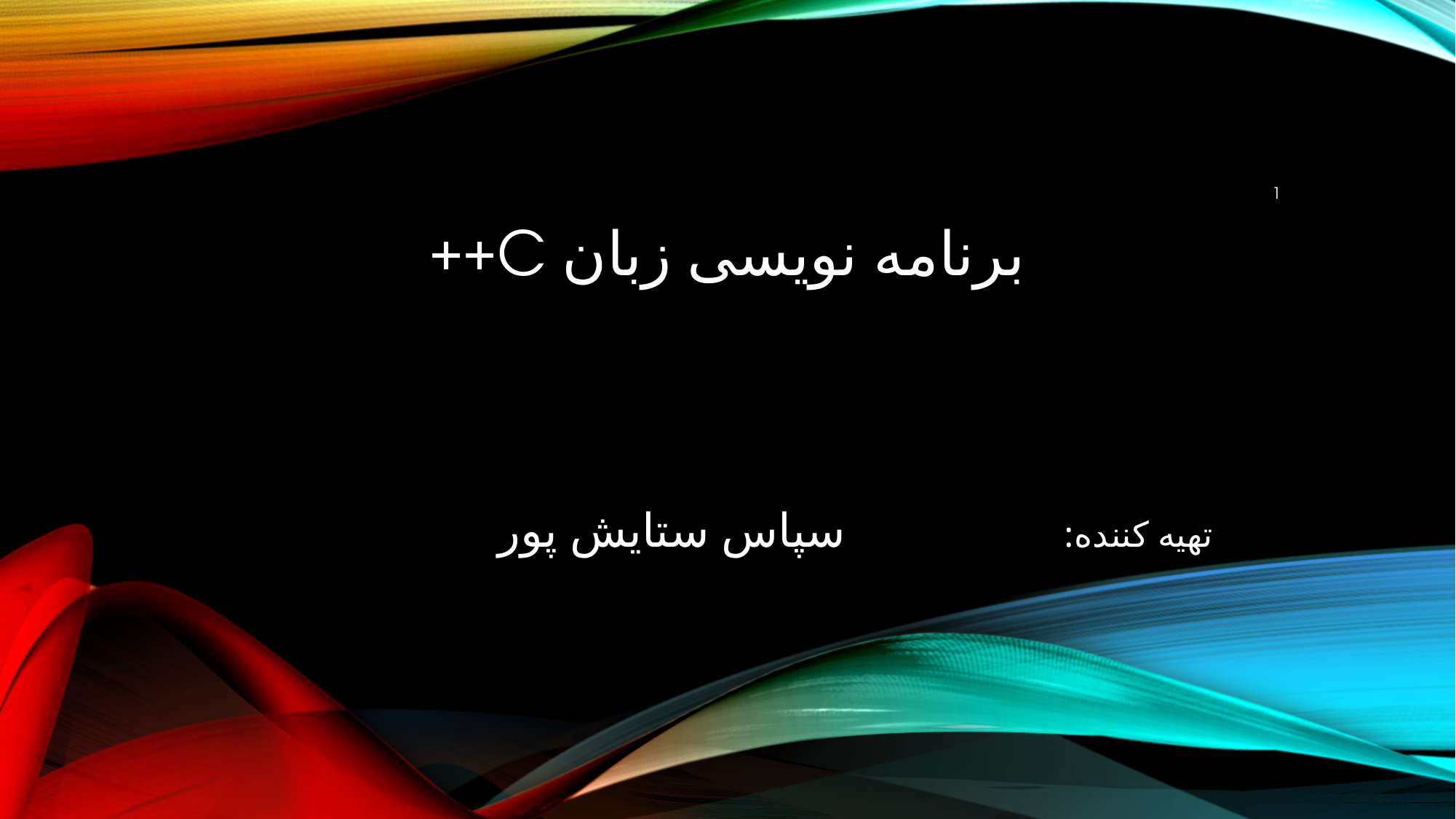

1
# برنامه نویسی زبان C++

تهیه کننده:                        سپاس ستایش پور